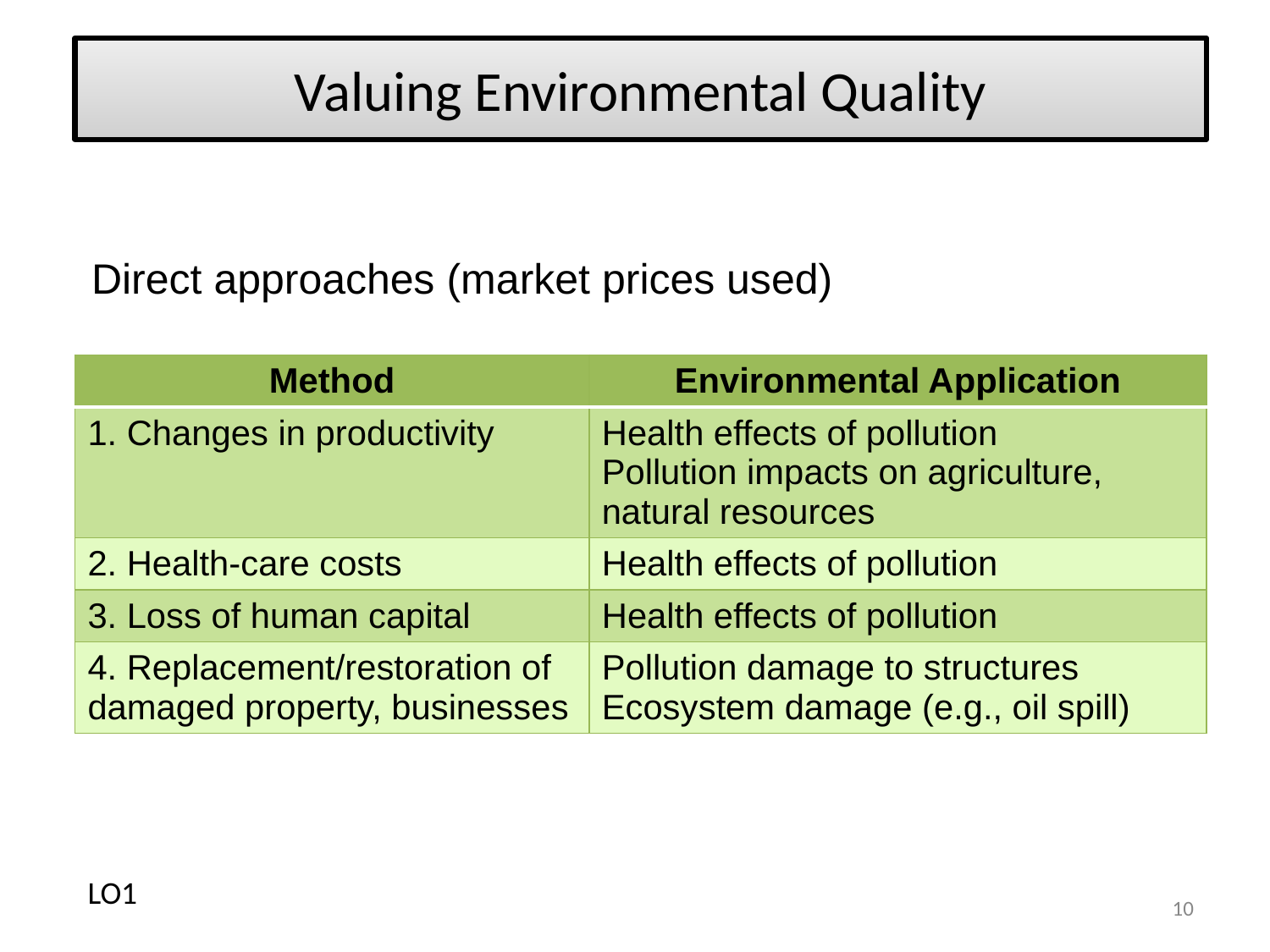

# Valuing Environmental Quality
Direct approaches (market prices used)
| Method | Environmental Application |
| --- | --- |
| 1. Changes in productivity | Health effects of pollution Pollution impacts on agriculture, natural resources |
| 2. Health-care costs | Health effects of pollution |
| 3. Loss of human capital | Health effects of pollution |
| 4. Replacement/restoration of damaged property, businesses | Pollution damage to structures Ecosystem damage (e.g., oil spill) |
LO1
10